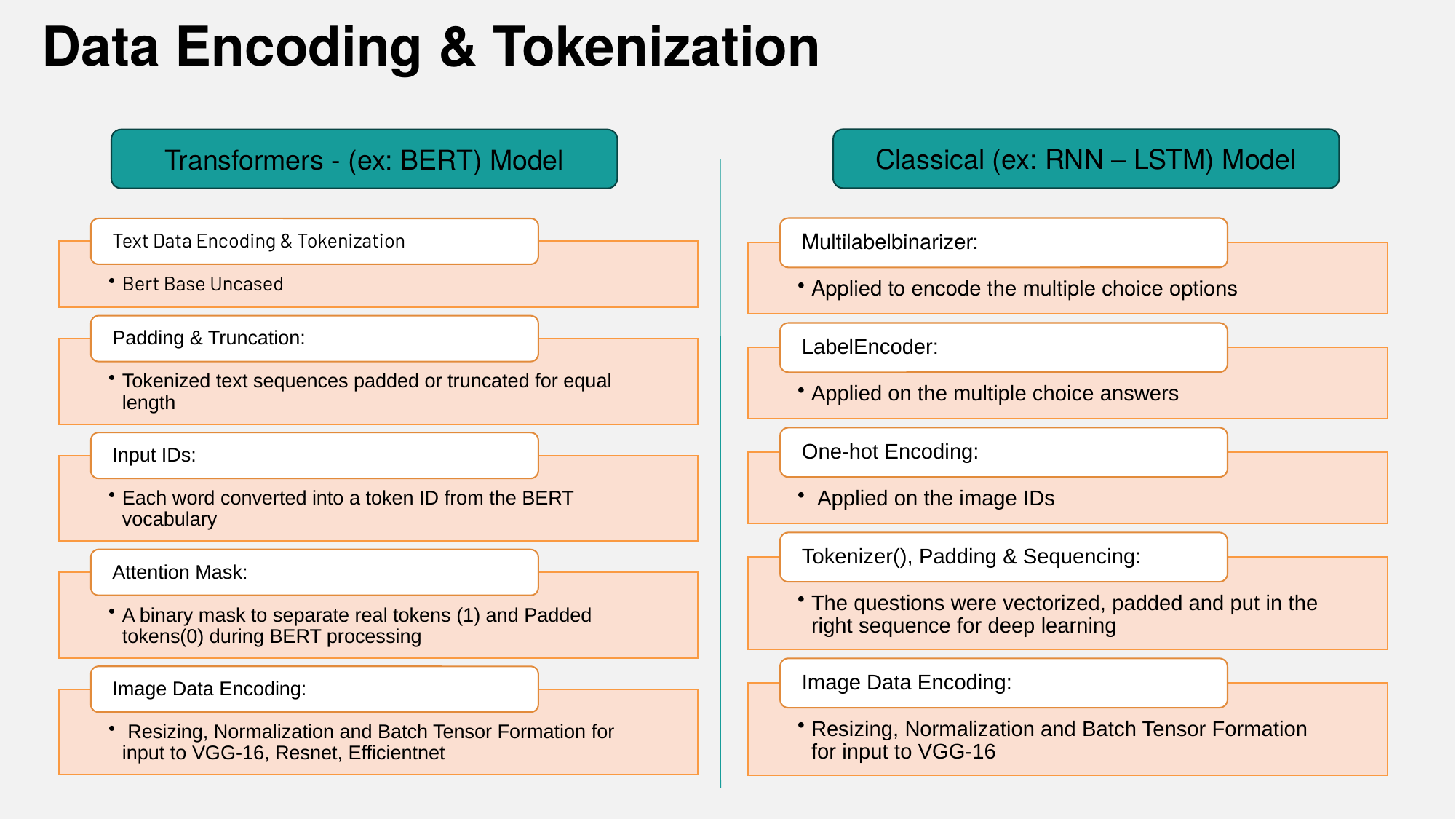

# Data Encoding & Tokenization
Classical (ex: RNN – LSTM) Model
Transformers - (ex: BERT) Model
Bert Base Uncased
Text Data Encoding & Tokenization
Tokenized text sequences padded or truncated for equal length
Padding & Truncation:
Each word converted into a token ID from the BERT vocabulary
Input IDs:
A binary mask to separate real tokens (1) and Padded tokens(0) during BERT processing
Attention Mask:
 Resizing, Normalization and Batch Tensor Formation for input to VGG-16, Resnet, Efficientnet
Image Data Encoding:
Applied to encode the multiple choice options
Multilabelbinarizer:
Applied on the multiple choice answers
LabelEncoder:
 Applied on the image IDs
One-hot Encoding:
The questions were vectorized, padded and put in the right sequence for deep learning
Tokenizer(), Padding & Sequencing:
Resizing, Normalization and Batch Tensor Formation for input to VGG-16
Image Data Encoding: